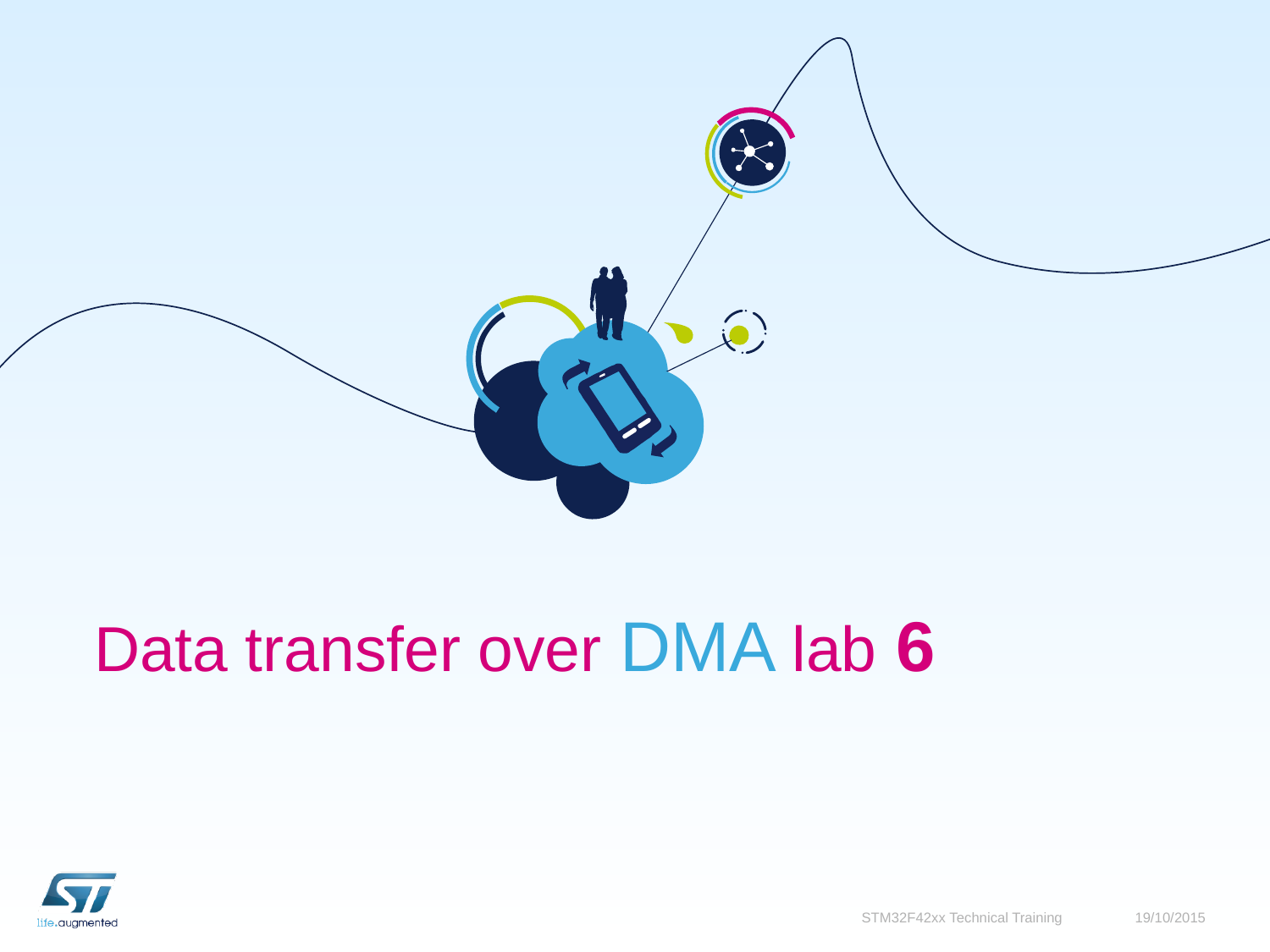

# Data transfer over DMA lab 6
STM32F42xx Technical Training
19/10/2015